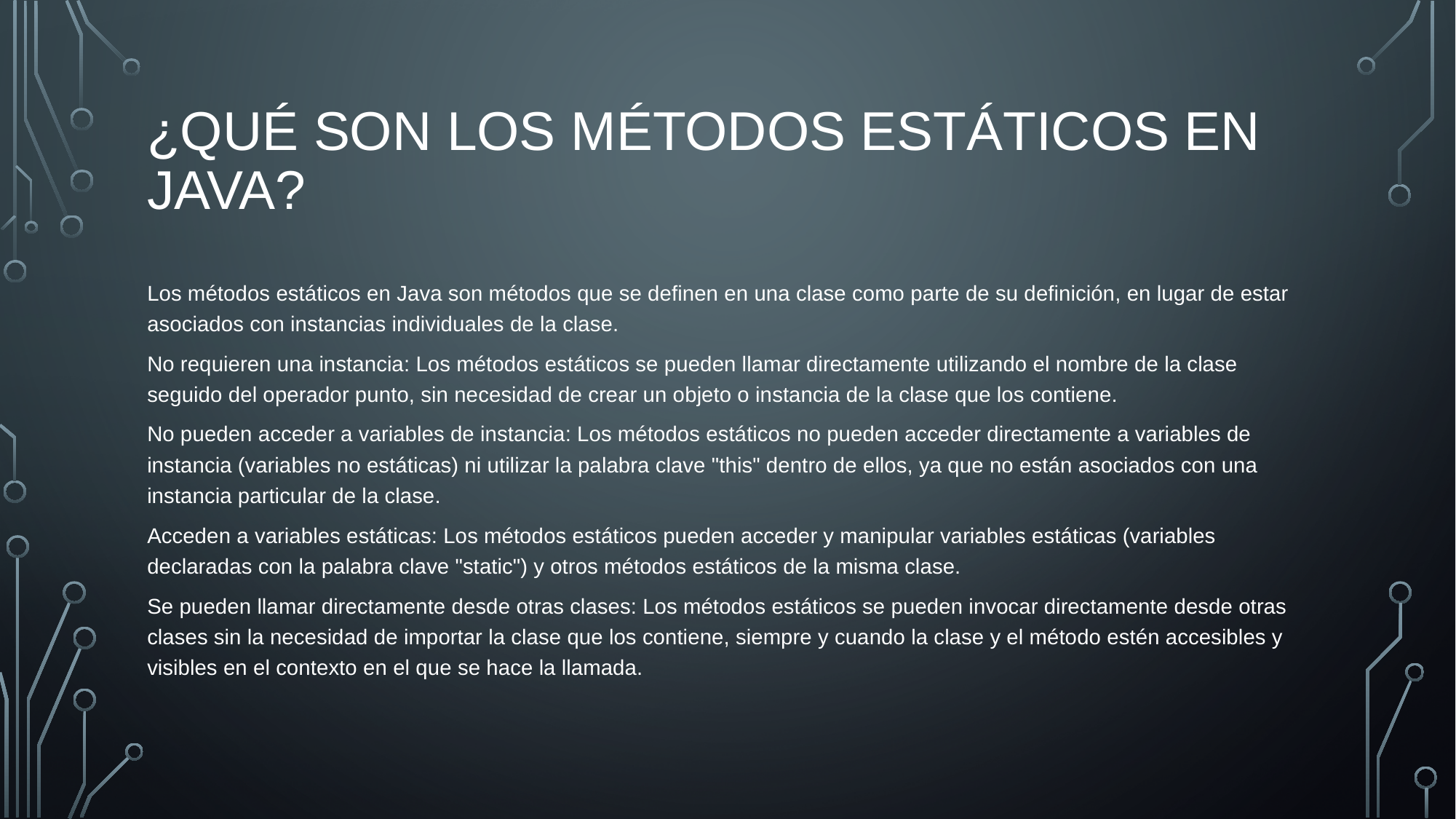

# ¿Qué son los métodos estáticos en JAVA?
Los métodos estáticos en Java son métodos que se definen en una clase como parte de su definición, en lugar de estar asociados con instancias individuales de la clase.
No requieren una instancia: Los métodos estáticos se pueden llamar directamente utilizando el nombre de la clase seguido del operador punto, sin necesidad de crear un objeto o instancia de la clase que los contiene.
No pueden acceder a variables de instancia: Los métodos estáticos no pueden acceder directamente a variables de instancia (variables no estáticas) ni utilizar la palabra clave "this" dentro de ellos, ya que no están asociados con una instancia particular de la clase.
Acceden a variables estáticas: Los métodos estáticos pueden acceder y manipular variables estáticas (variables declaradas con la palabra clave "static") y otros métodos estáticos de la misma clase.
Se pueden llamar directamente desde otras clases: Los métodos estáticos se pueden invocar directamente desde otras clases sin la necesidad de importar la clase que los contiene, siempre y cuando la clase y el método estén accesibles y visibles en el contexto en el que se hace la llamada.